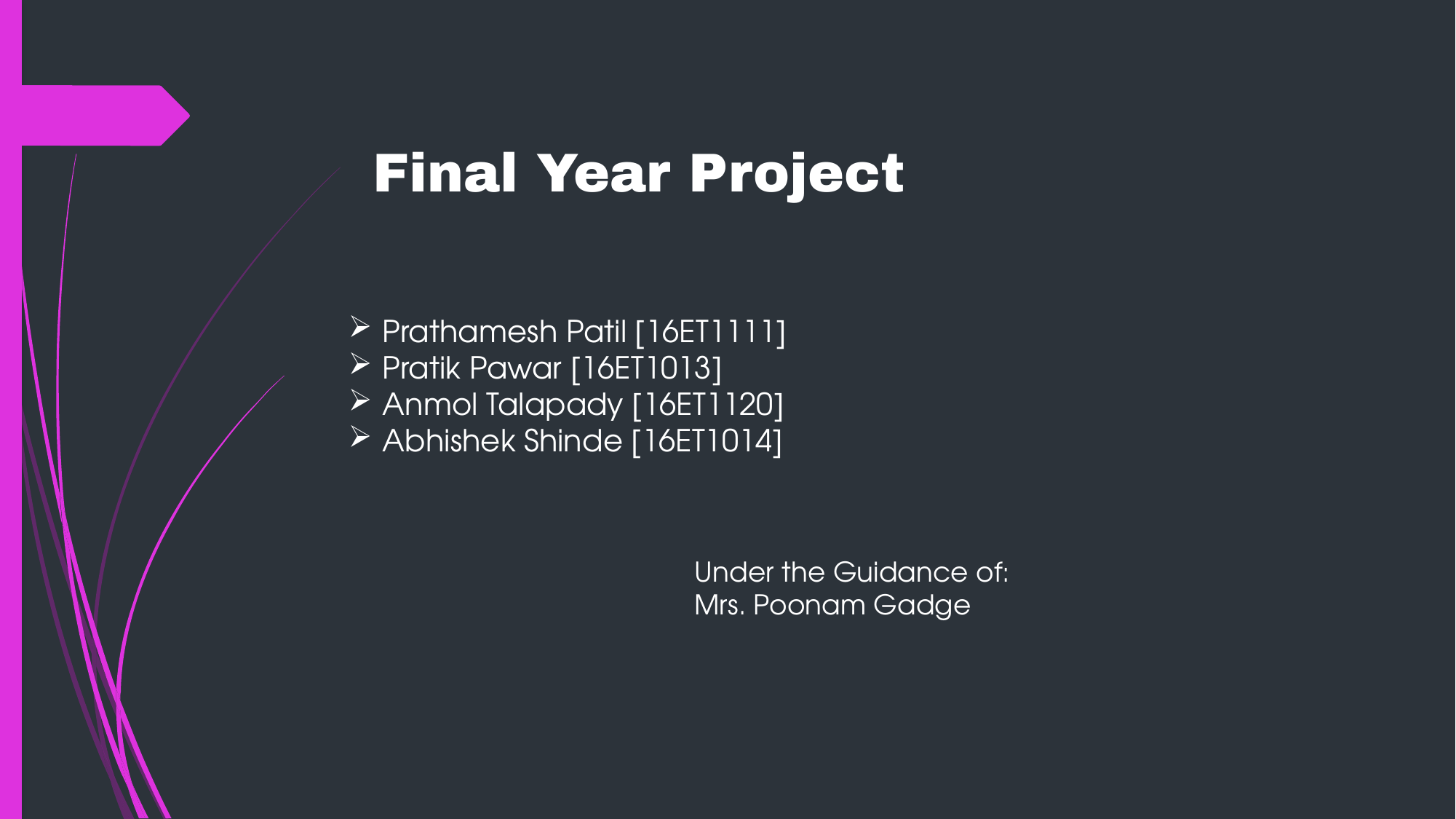

Final Year Project
Prathamesh Patil [16ET1111]
Pratik Pawar [16ET1013]
Anmol Talapady [16ET1120]
Abhishek Shinde [16ET1014]

Under the Guidance of:
Mrs. Poonam Gadge